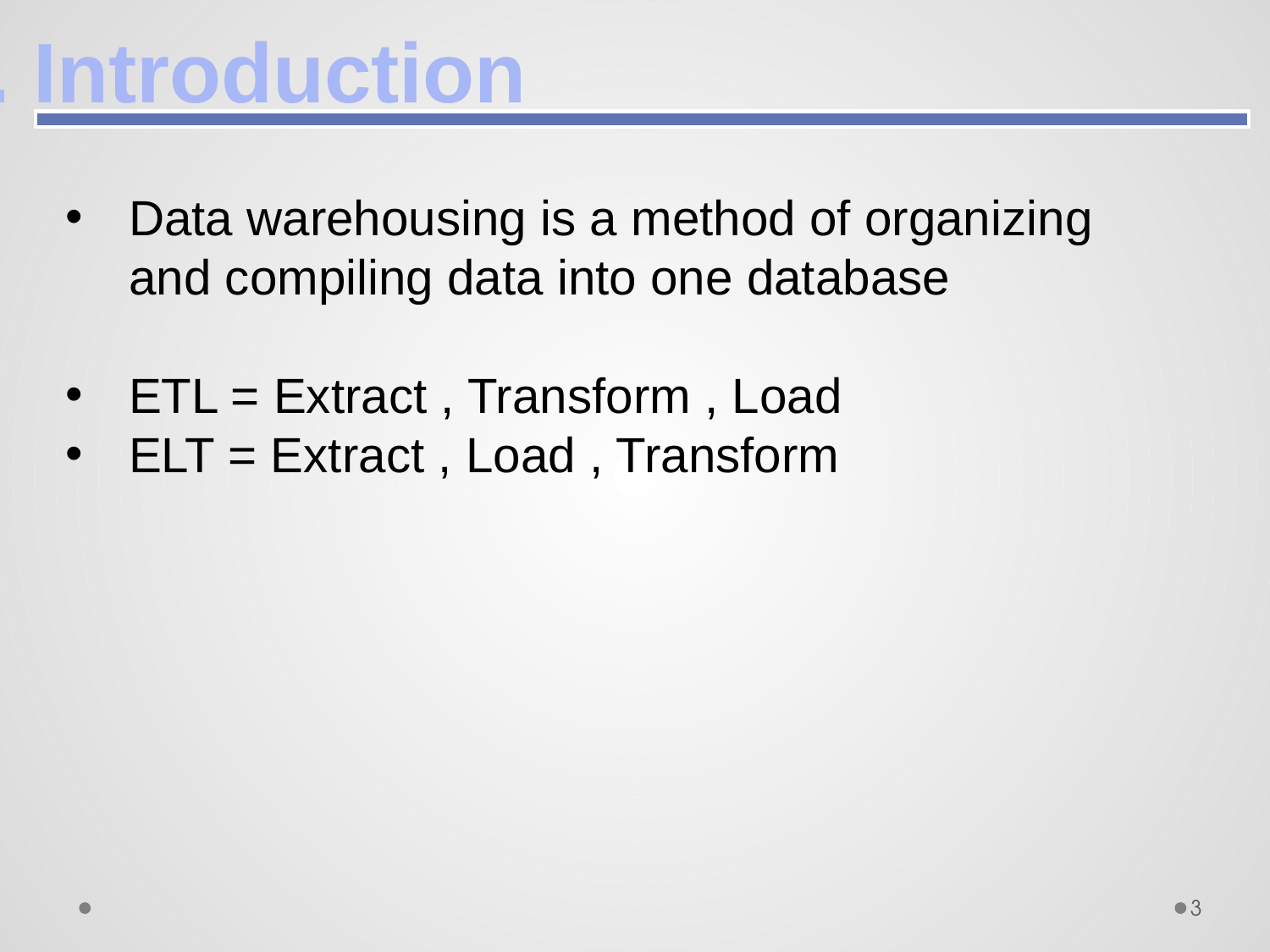

1. Introduction

Data warehousing is a method of organizing and compiling data into one database

ETL = Extract , Transform , Load
ELT = Extract , Load , Transform
3